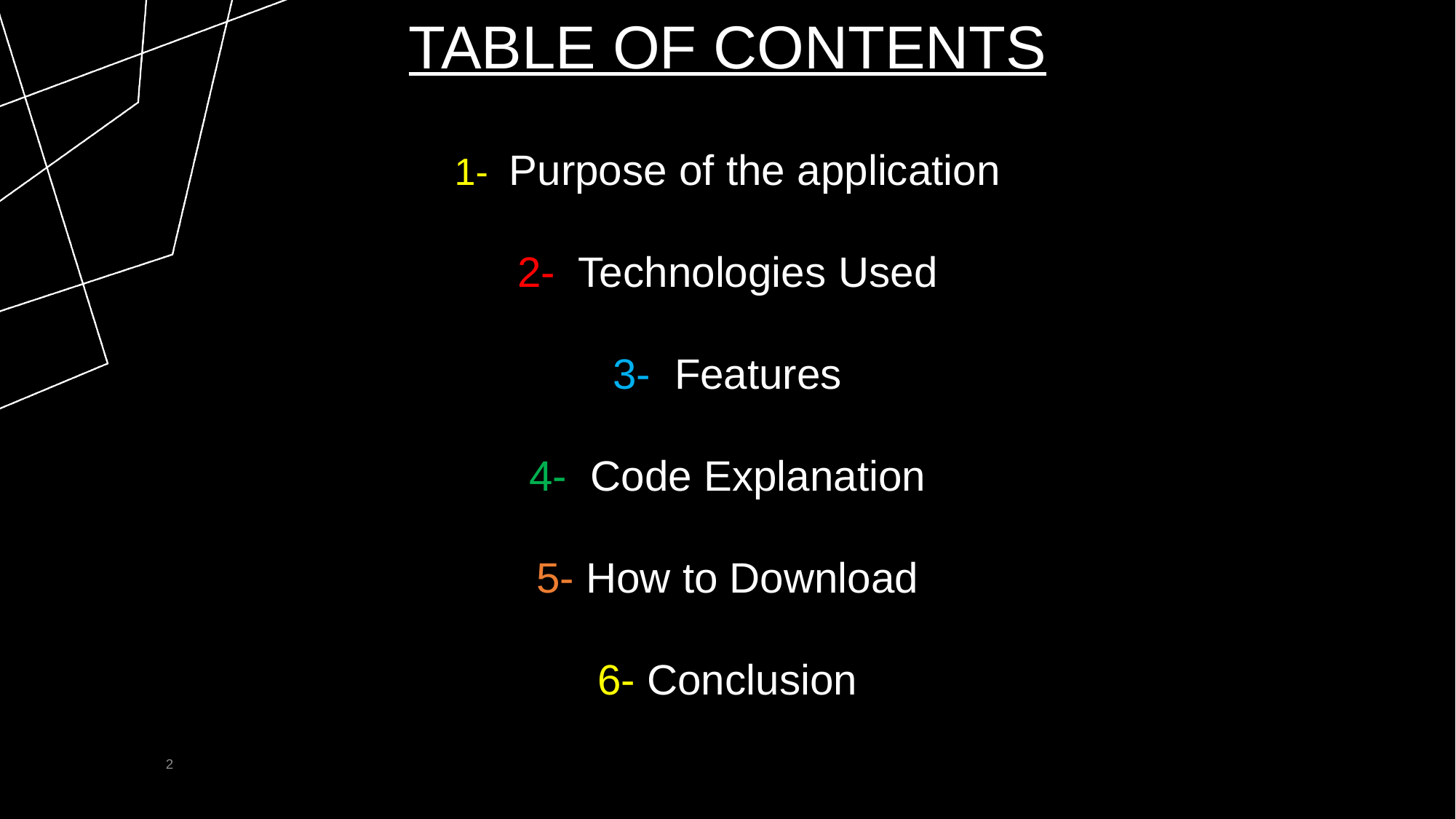

# Table of COntents
1-  Purpose of the application

2-  Technologies Used

3-  Features

4-  Code Explanation

5- How to Download

6- Conclusion

2